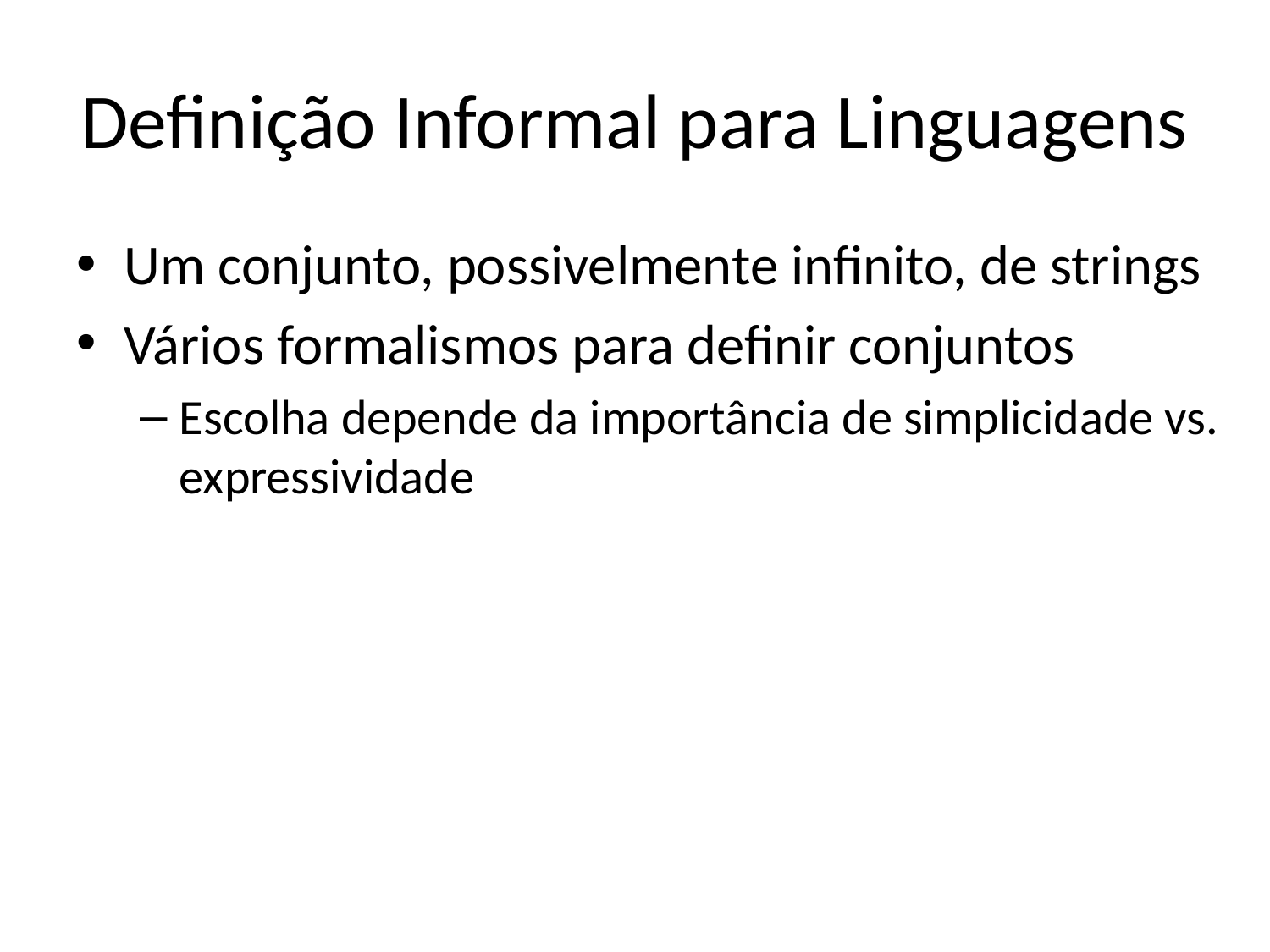

# Definição Informal para Linguagens
Um conjunto, possivelmente infinito, de strings
Vários formalismos para definir conjuntos
Escolha depende da importância de simplicidade vs. expressividade